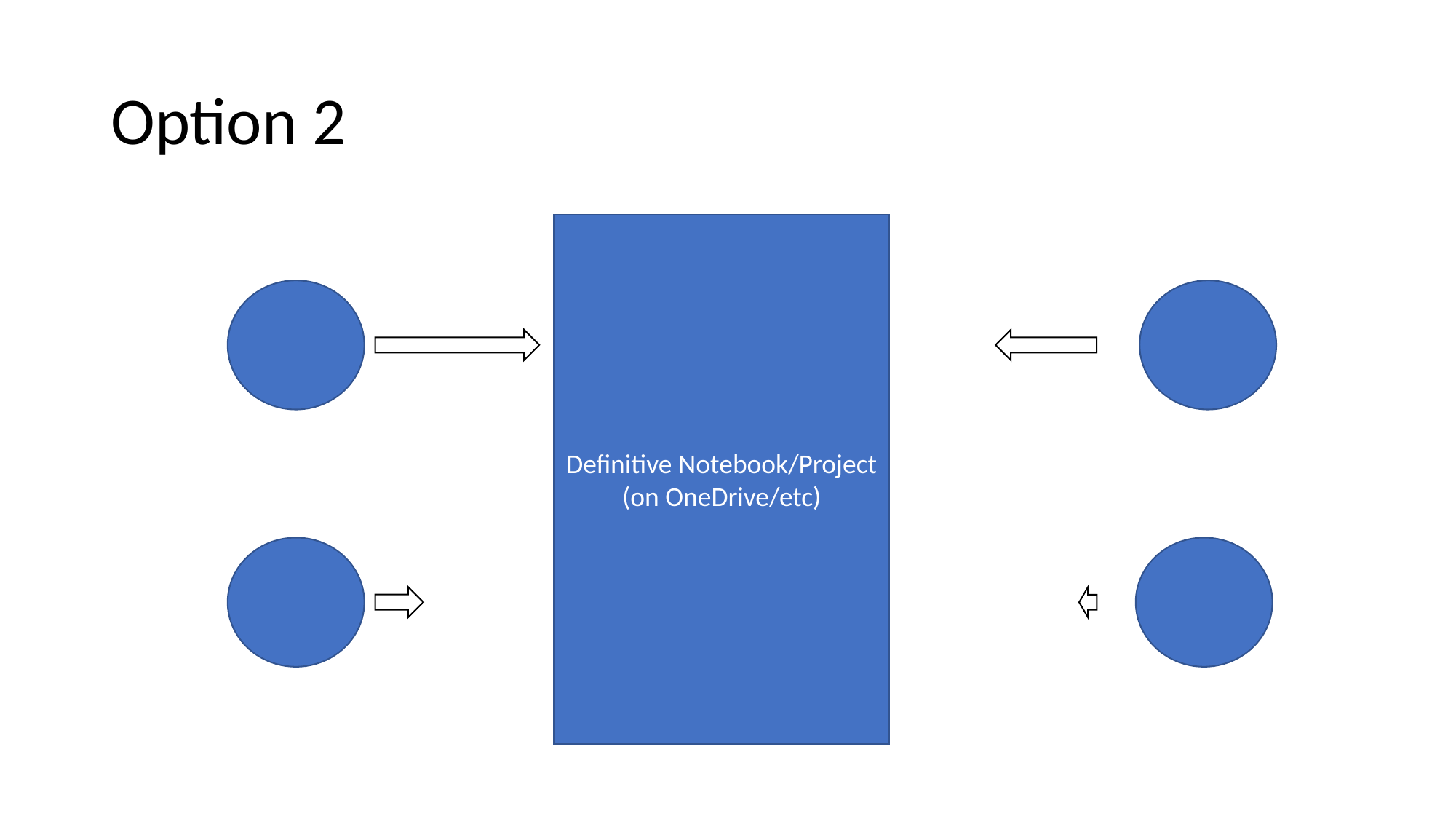

# Option 2
Definitive Notebook/Project
(on OneDrive/etc)